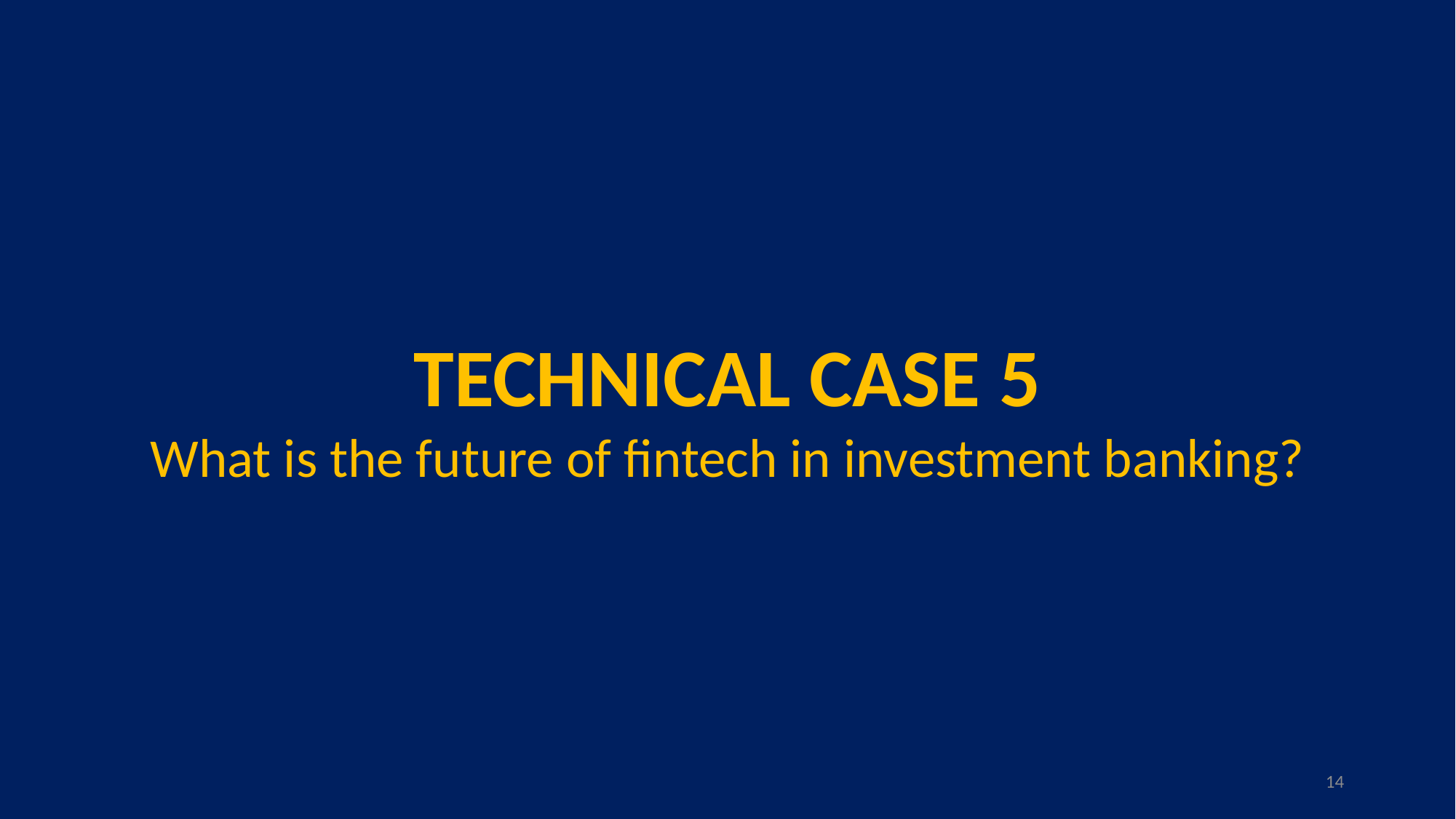

TECHNICAL CASE 5
What is the future of fintech in investment banking?

14